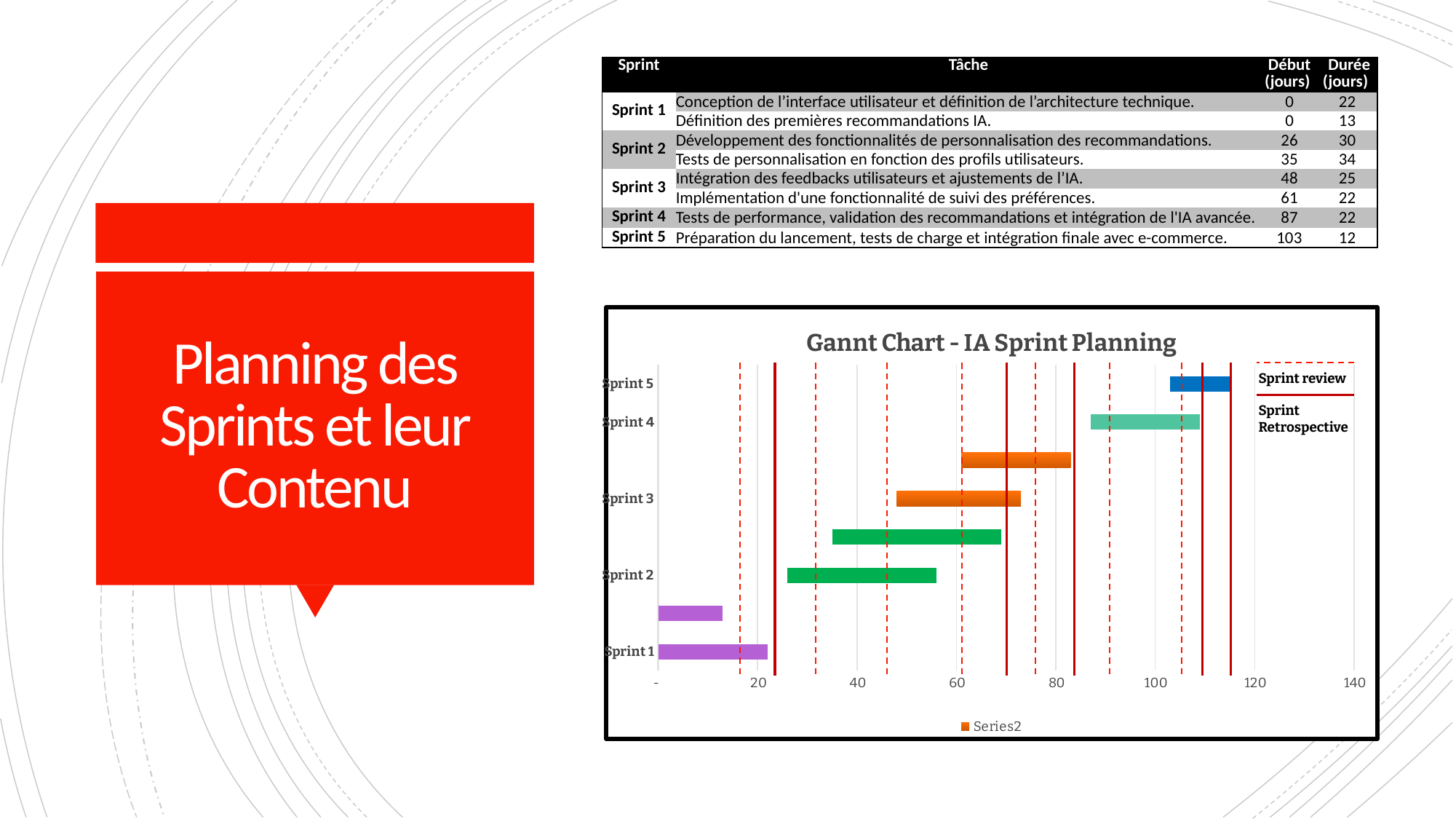

| Sprint | Tâche | Début (jours) | Durée (jours) |
| --- | --- | --- | --- |
| Sprint 1 | Conception de l’interface utilisateur et définition de l’architecture technique. | 0 | 22 |
|  | Définition des premières recommandations IA. | 0 | 13 |
| Sprint 2 | Développement des fonctionnalités de personnalisation des recommandations. | 26 | 30 |
|  | Tests de personnalisation en fonction des profils utilisateurs. | 35 | 34 |
| Sprint 3 | Intégration des feedbacks utilisateurs et ajustements de l’IA. | 48 | 25 |
|  | Implémentation d'une fonctionnalité de suivi des préférences. | 61 | 22 |
| Sprint 4 | Tests de performance, validation des recommandations et intégration de l'IA avancée. | 87 | 22 |
| Sprint 5 | Préparation du lancement, tests de charge et intégration finale avec e-commerce. | 103 | 12 |
# Planning des Sprints et leur Contenu

### Chart: Gannt Chart - IA Sprint Planning

| Category |  |  |
|---|---|---|
| Sprint 1 | 0.0 | 22.0 |
|  | 0.0 | 13.0 |
| Sprint 2 | 26.0 | 30.0 |
|  | 35.0 | 34.0 |
| Sprint 3 | 48.0 | 25.0 |
|  | 61.0 | 22.0 |
| Sprint 4 | 87.0 | 22.0 |
| Sprint 5 | 103.0 | 12.0 |
Sprint review
Sprint Retrospective